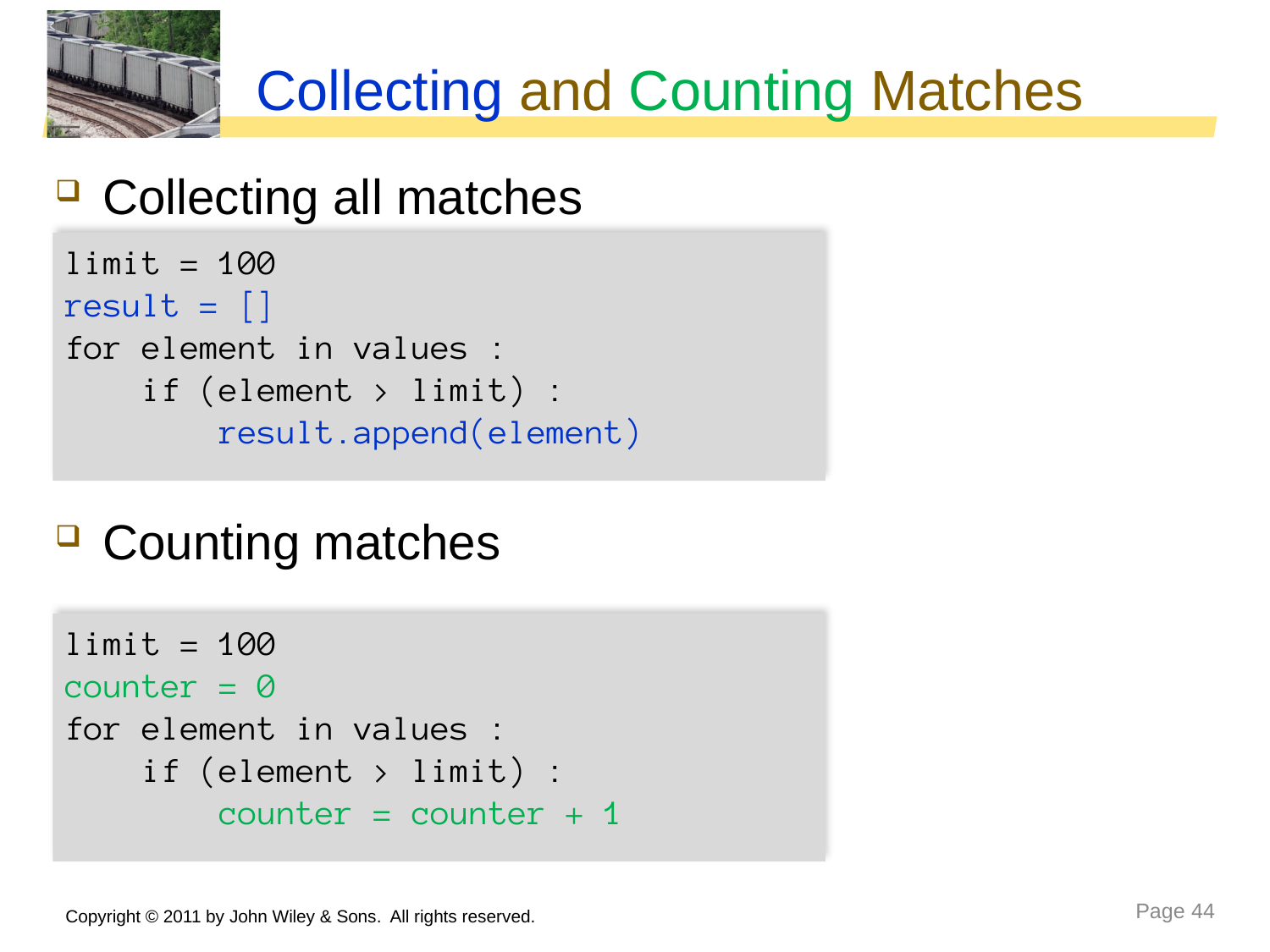

# Collecting and Counting Matches
Collecting all matches

Counting matches

limit = 100
result = []
for element in values :
    if (element > limit) :
        result.append(element)
limit = 100
counter = 0
for element in values :
    if (element > limit) :
        counter = counter + 1

Copyright © 2011 by John Wiley & Sons.  All rights reserved.
Page 44